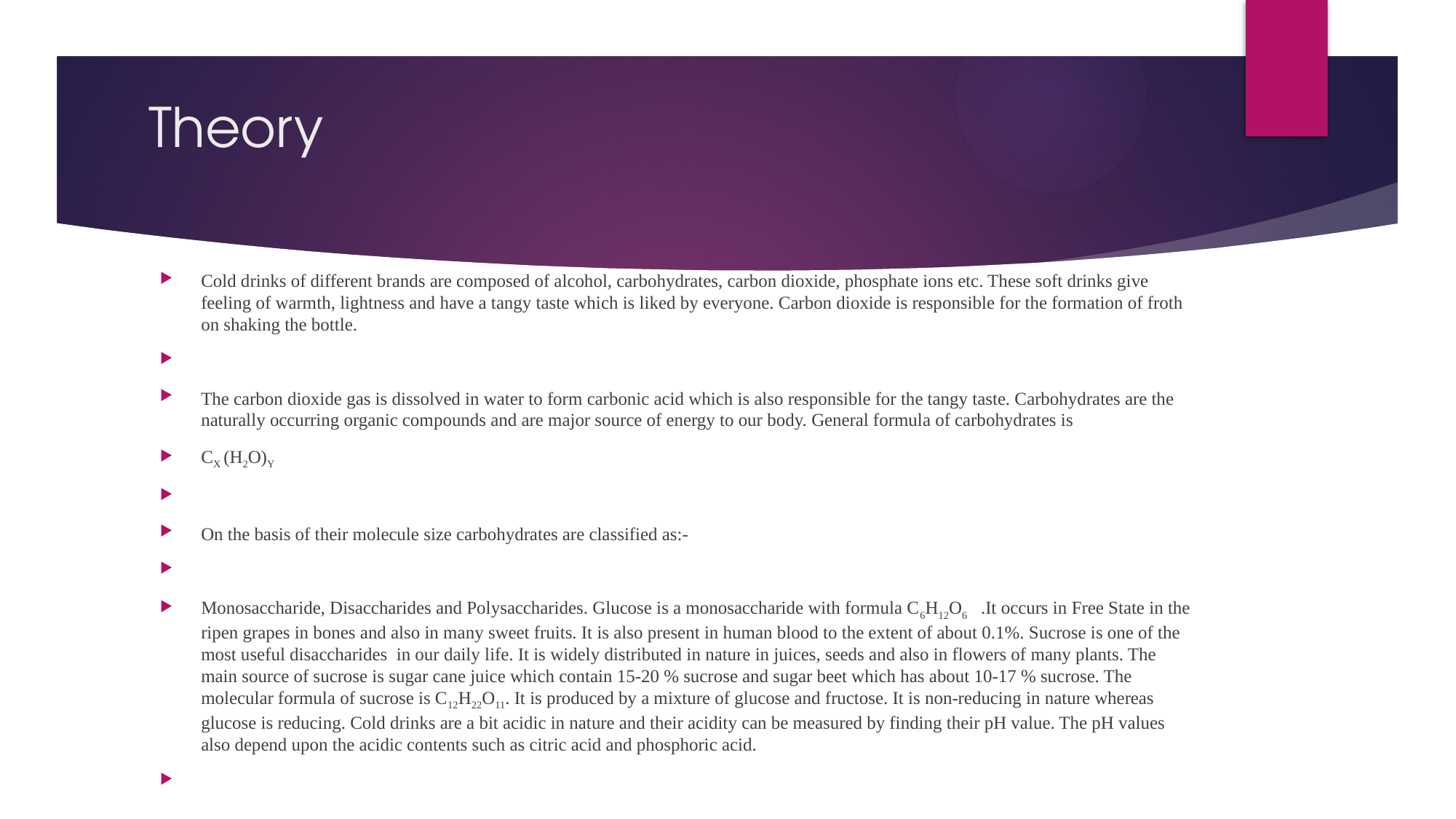

# Theory
Cold drinks of different brands are composed of alcohol, carbohydrates, carbon dioxide, phosphate ions etc. These soft drinks give feeling of warmth, lightness and have a tangy taste which is liked by everyone. Carbon dioxide is responsible for the formation of froth on shaking the bottle.

The carbon dioxide gas is dissolved in water to form carbonic acid which is also responsible for the tangy taste. Carbohydrates are the naturally occurring organic compounds and are major source of energy to our body. General formula of carbohydrates is
CX (H2O)Y

On the basis of their molecule size carbohydrates are classified as:-

Monosaccharide, Disaccharides and Polysaccharides. Glucose is a monosaccharide with formula C6H12O6   .It occurs in Free State in the ripen grapes in bones and also in many sweet fruits. It is also present in human blood to the extent of about 0.1%. Sucrose is one of the most useful disaccharides  in our daily life. It is widely distributed in nature in juices, seeds and also in flowers of many plants. The main source of sucrose is sugar cane juice which contain 15-20 % sucrose and sugar beet which has about 10-17 % sucrose. The molecular formula of sucrose is C12H22O11. It is produced by a mixture of glucose and fructose. It is non-reducing in nature whereas glucose is reducing. Cold drinks are a bit acidic in nature and their acidity can be measured by finding their pH value. The pH values also depend upon the acidic contents such as citric acid and phosphoric acid.